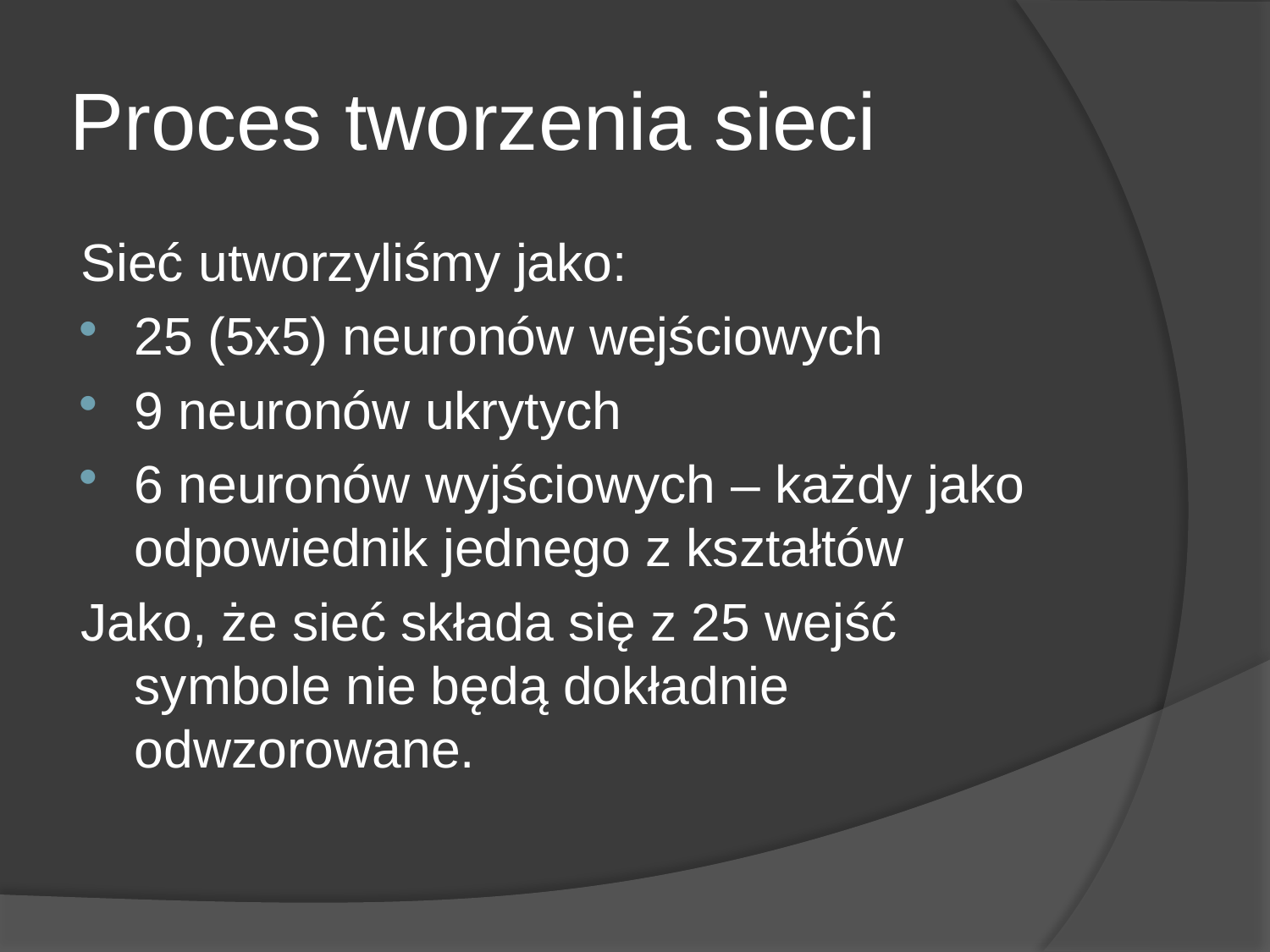

# Proces tworzenia sieci
Sieć utworzyliśmy jako:
25 (5x5) neuronów wejściowych
9 neuronów ukrytych
6 neuronów wyjściowych – każdy jako odpowiednik jednego z kształtów
Jako, że sieć składa się z 25 wejść symbole nie będą dokładnie odwzorowane.